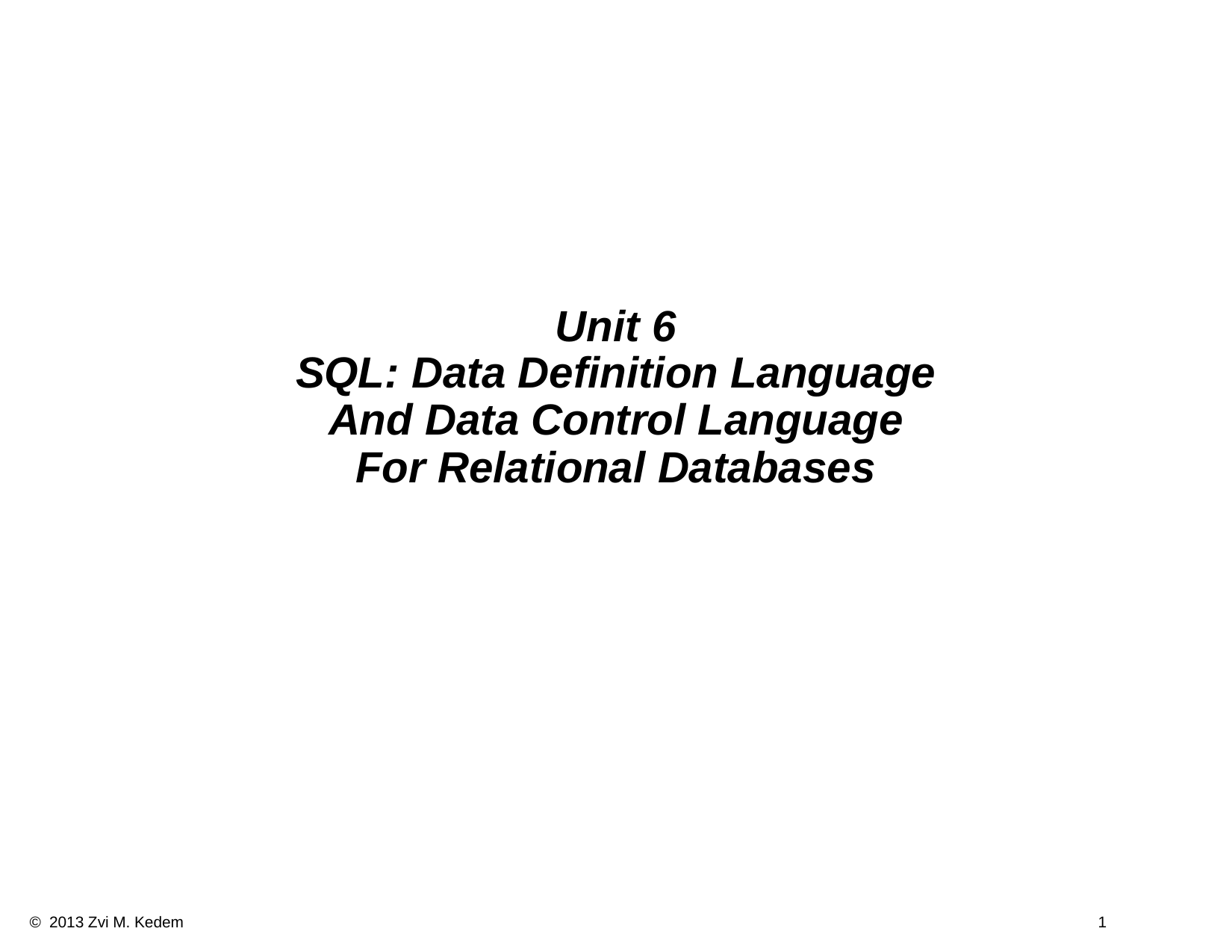

# Unit 6 SQL: Data Definition Language And Data Control Language For Relational Databases